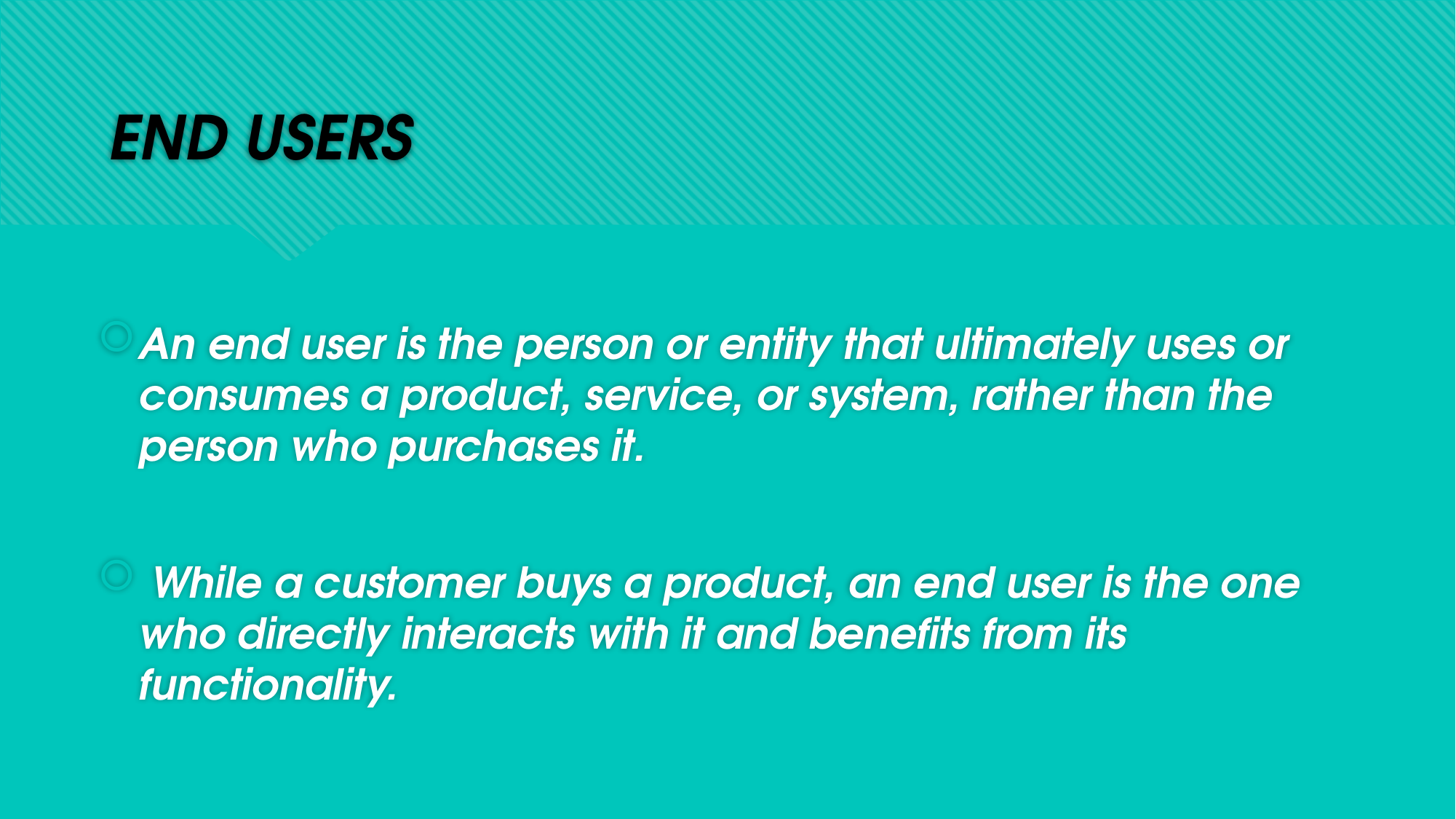

# END USERS
An end user is the person or entity that ultimately uses or consumes a product, service, or system, rather than the person who purchases it.

 While a customer buys a product, an end user is the one who directly interacts with it and benefits from its functionality.